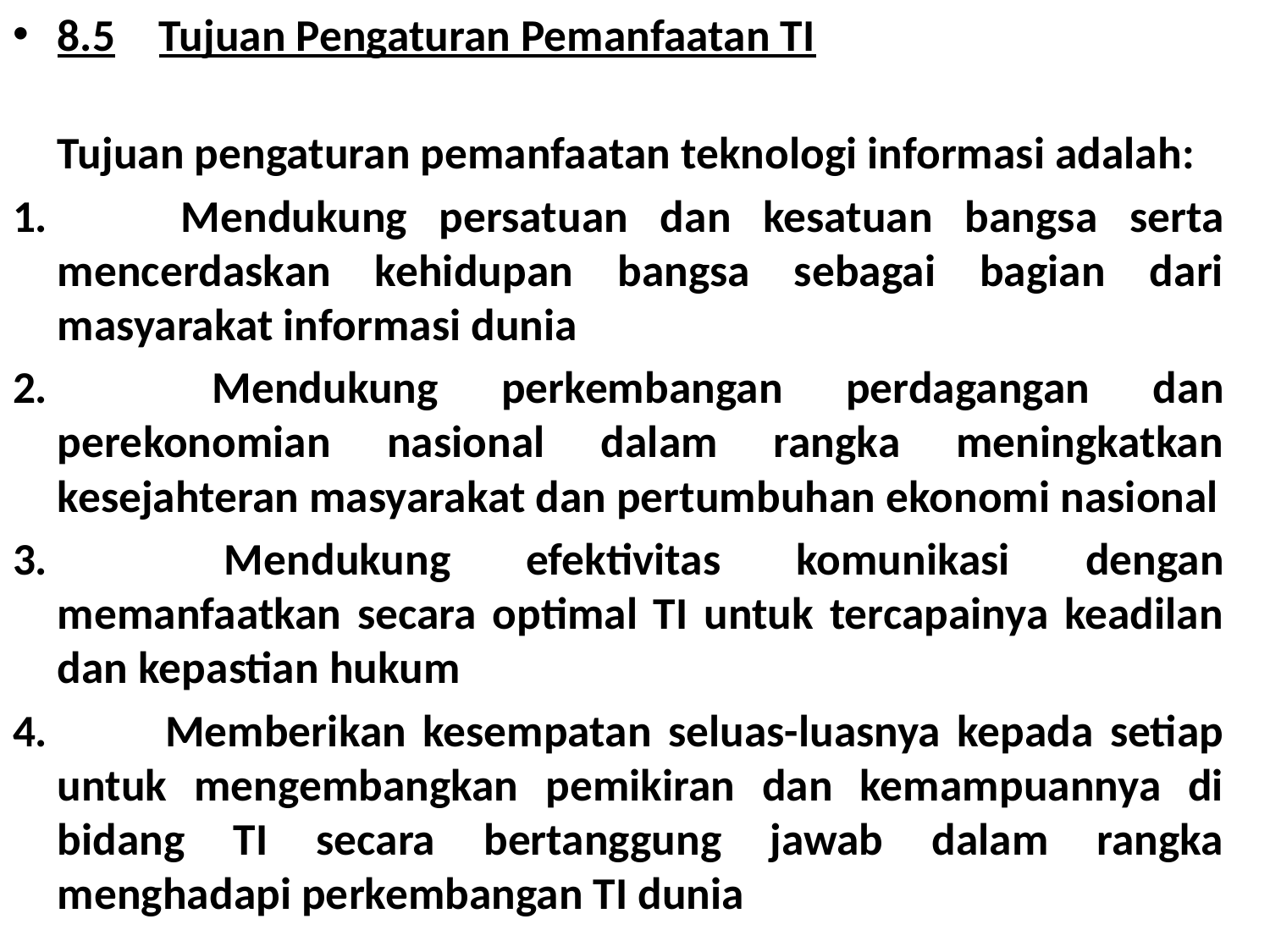

8.5	Tujuan Pengaturan Pemanfaatan TI
Tujuan pengaturan pemanfaatan teknologi informasi adalah:
1. 	Mendukung persatuan dan kesatuan bangsa serta mencerdaskan kehidupan bangsa sebagai bagian dari masyarakat informasi dunia
2. 	Mendukung perkembangan perdagangan dan perekonomian nasional dalam rangka meningkatkan kesejahteran masyarakat dan pertumbuhan ekonomi nasional
3. 	Mendukung efektivitas komunikasi dengan memanfaatkan secara optimal TI untuk tercapainya keadilan dan kepastian hukum
4. 	Memberikan kesempatan seluas-luasnya kepada setiap untuk mengembangkan pemikiran dan kemampuannya di bidang TI secara bertanggung jawab dalam rangka menghadapi perkembangan TI dunia